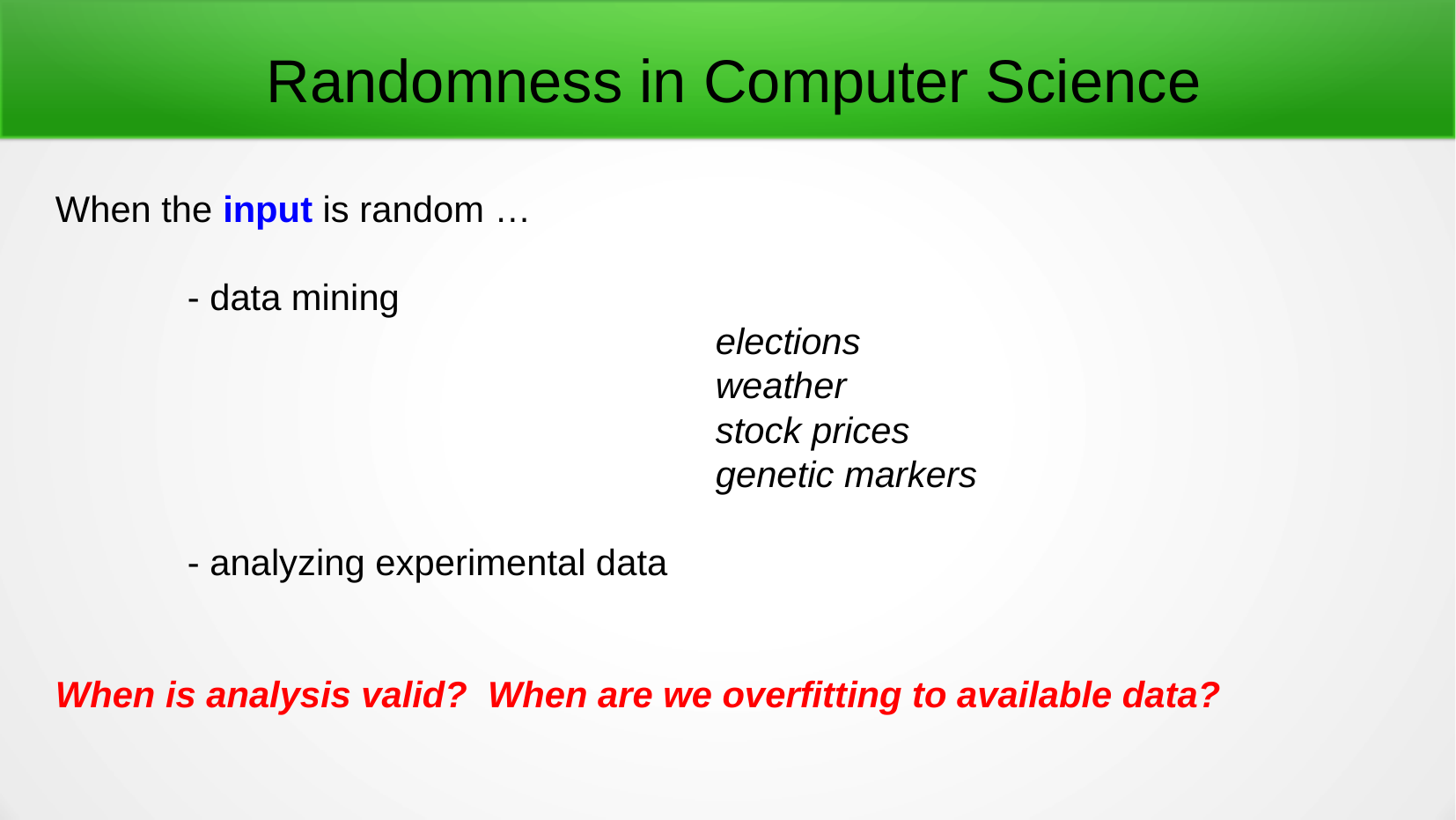

Randomness in Computer Science
When the input is random …

	- data mining
					elections
					weather
					stock prices
					genetic markers

	- analyzing experimental data

When is analysis valid?  When are we overfitting to available data?